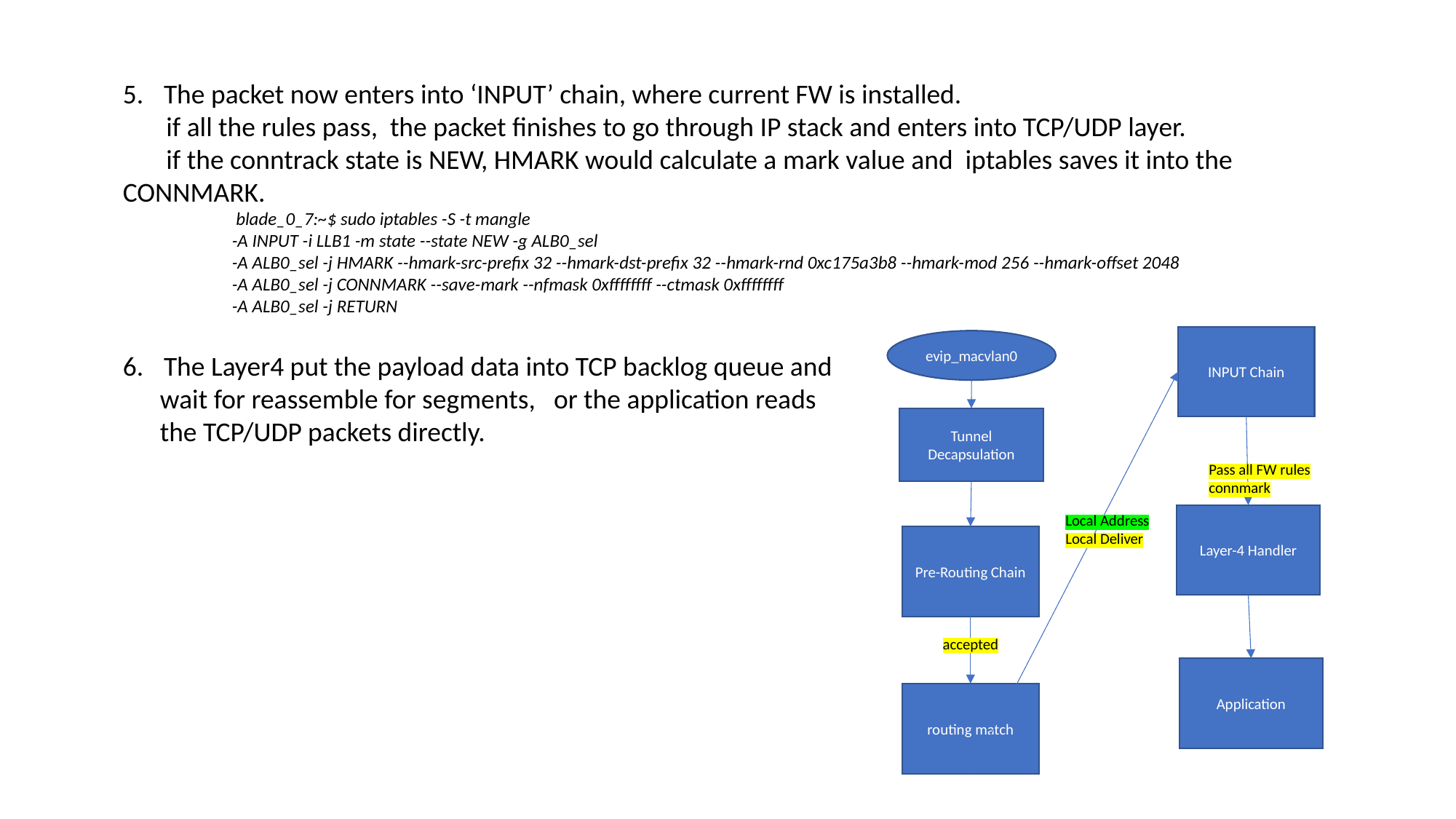

The packet now enters into ‘INPUT’ chain, where current FW is installed.
       if all the rules pass,  the packet finishes to go through IP stack and enters into TCP/UDP layer.
       if the conntrack state is NEW, HMARK would calculate a mark value and  iptables saves it into the CONNMARK.
 blade_0_7:~$ sudo iptables -S -t mangle
-A INPUT -i LLB1 -m state --state NEW -g ALB0_sel
-A ALB0_sel -j HMARK --hmark-src-prefix 32 --hmark-dst-prefix 32 --hmark-rnd 0xc175a3b8 --hmark-mod 256 --hmark-offset 2048
-A ALB0_sel -j CONNMARK --save-mark --nfmask 0xffffffff --ctmask 0xffffffff
-A ALB0_sel -j RETURN

The Layer4 put the payload data into TCP backlog queue and
      wait for reassemble for segments,   or the application reads
      the TCP/UDP packets directly.

INPUT Chain
evip_macvlan0
Tunnel Decapsulation
Pass all FW rules
connmark
Layer-4 Handler
Local Address
Local Deliver
Pre-Routing Chain
accepted
Application
routing match